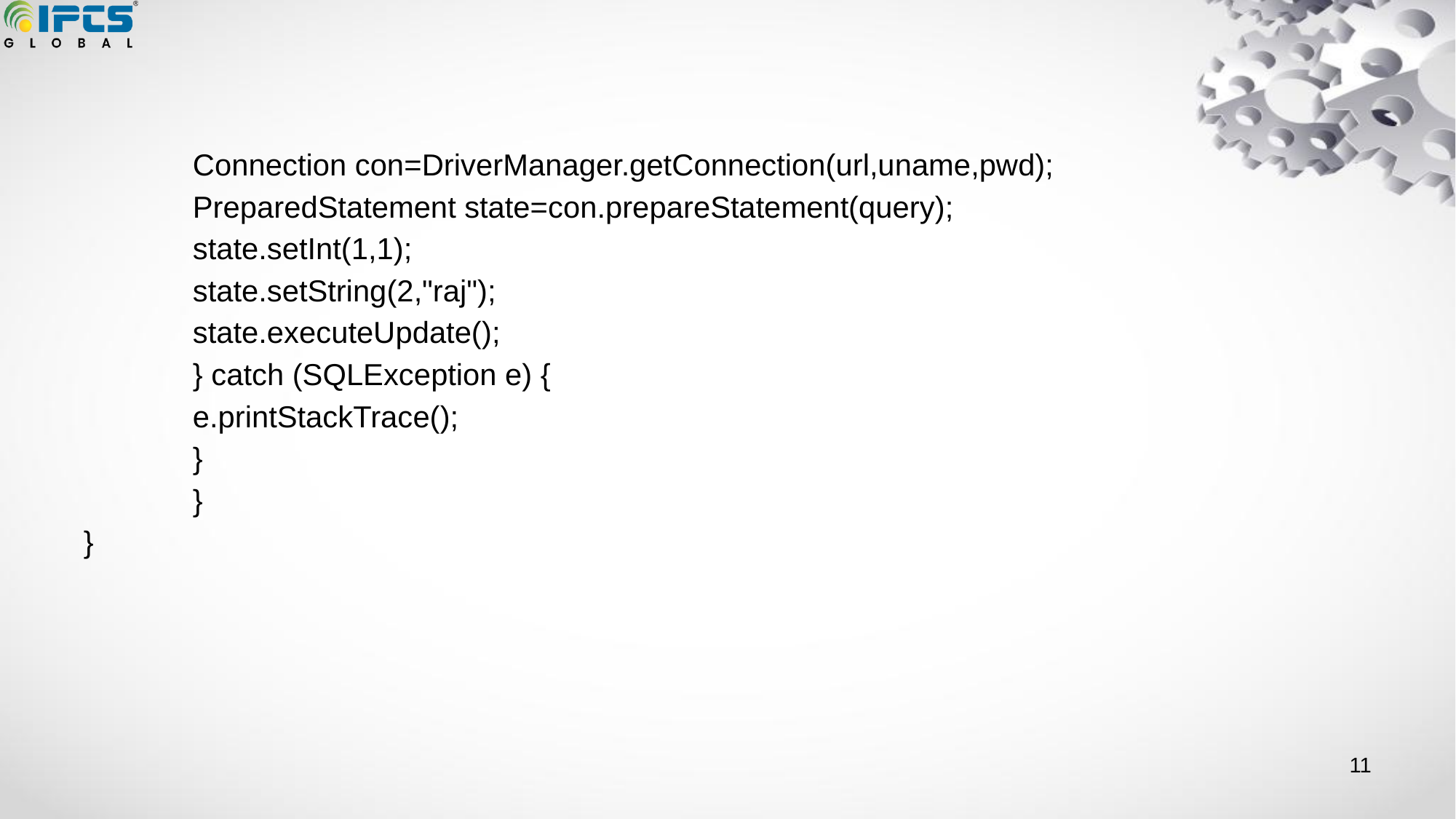

#
Connection con=DriverManager.getConnection(url,uname,pwd);
        	PreparedStatement state=con.prepareStatement(query);
        	state.setInt(1,1);
        	state.setString(2,"raj");
        	state.executeUpdate();
    	} catch (SQLException e) {
        	e.printStackTrace();
    	}
	}
}
11